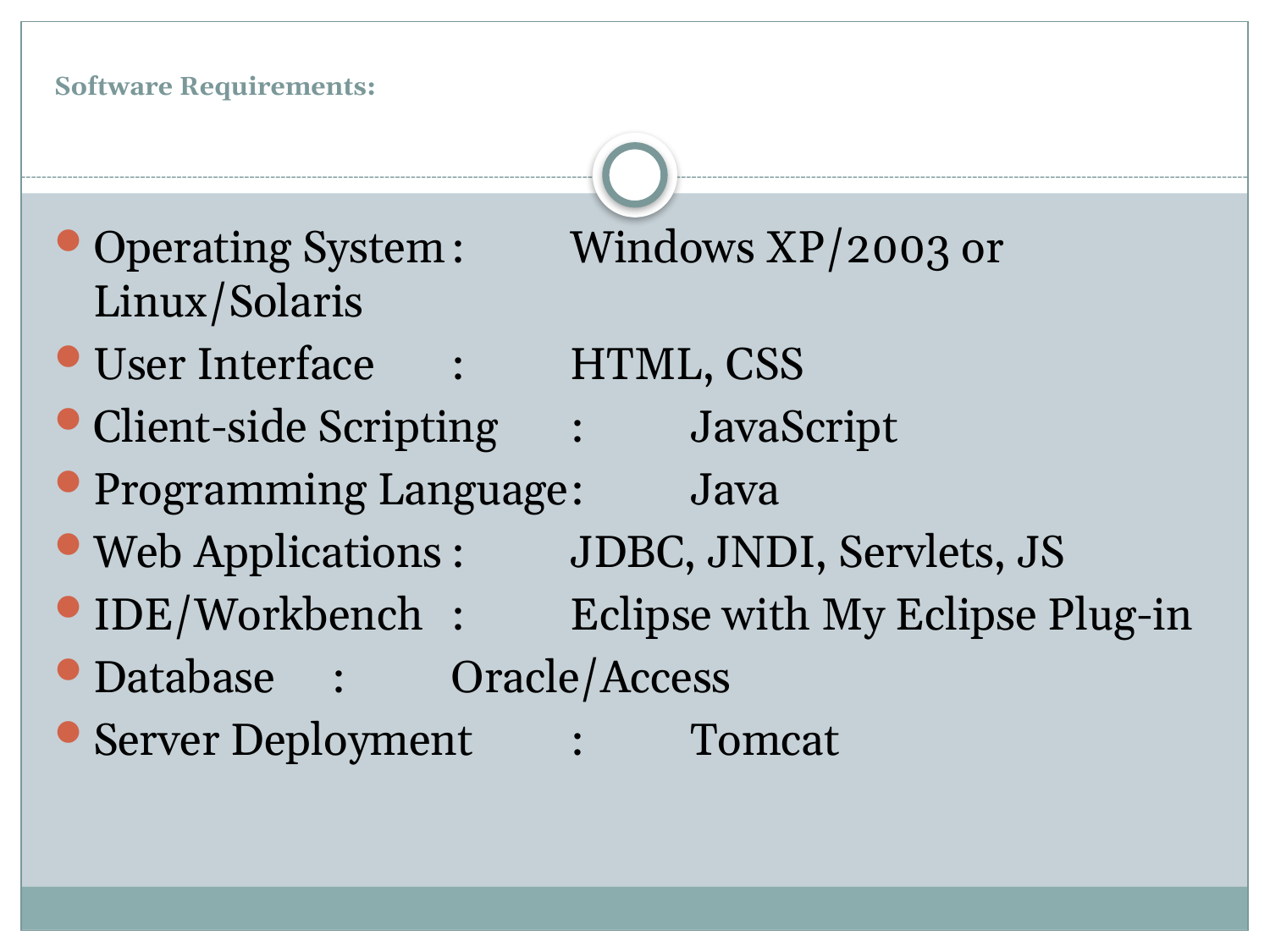

# Software Requirements:
Operating System	:	Windows XP/2003 or Linux/Solaris
User Interface			:	HTML, CSS
Client-side Scripting		:	JavaScript
Programming Language	:	Java
Web Applications		:	JDBC, JNDI, Servlets, JS
IDE/Workbench			:	Eclipse with My Eclipse Plug-in
Database				:	Oracle/Access
Server Deployment		:	Tomcat